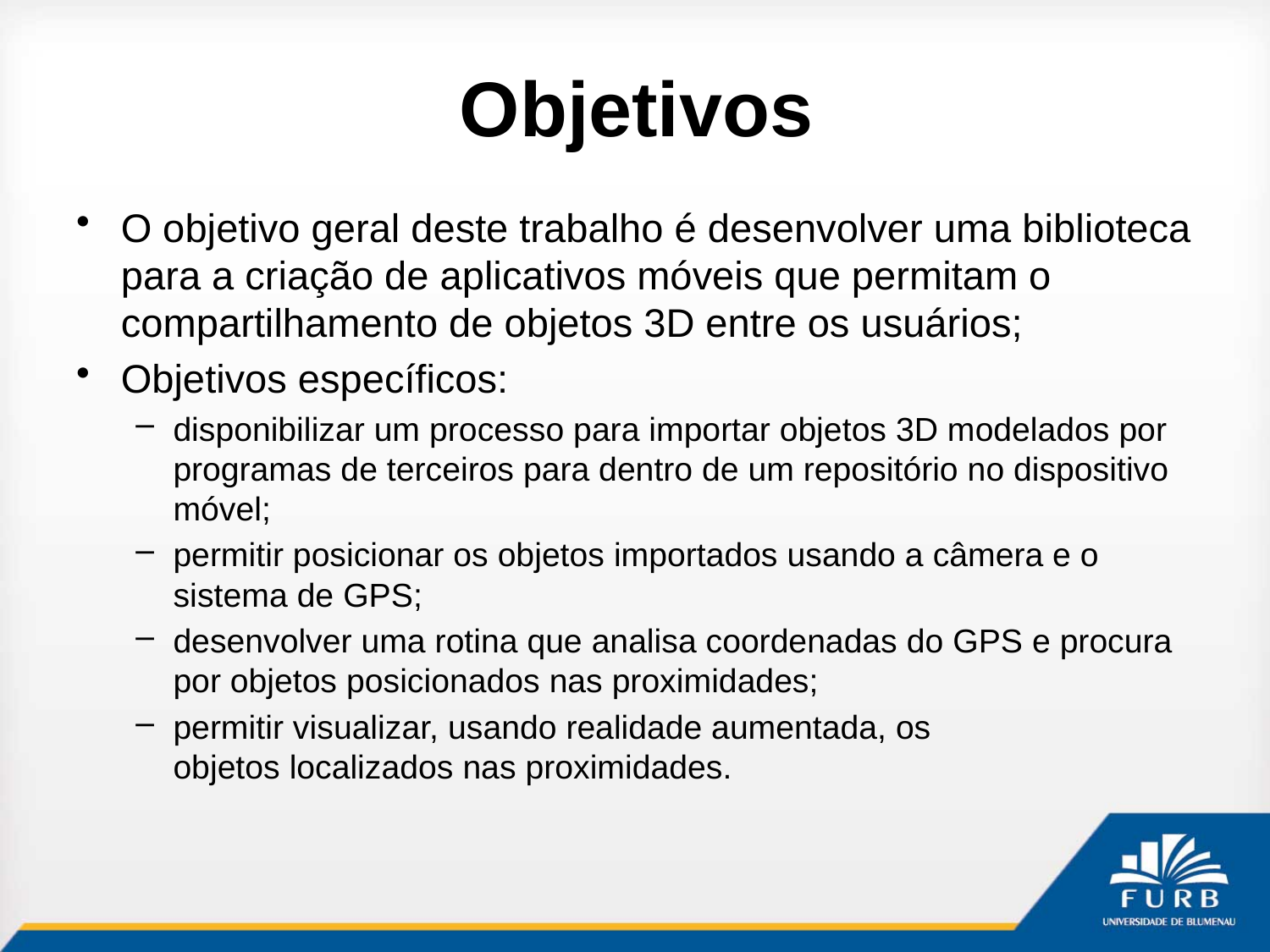

# Objetivos
O objetivo geral deste trabalho é desenvolver uma biblioteca para a criação de aplicativos móveis que permitam o compartilhamento de objetos 3D entre os usuários;
Objetivos específicos:
disponibilizar um processo para importar objetos 3D modelados por programas de terceiros para dentro de um repositório no dispositivo móvel;
permitir posicionar os objetos importados usando a câmera e o sistema de GPS;
desenvolver uma rotina que analisa coordenadas do GPS e procura por objetos posicionados nas proximidades;
permitir visualizar, usando realidade aumentada, os objetos localizados nas proximidades.